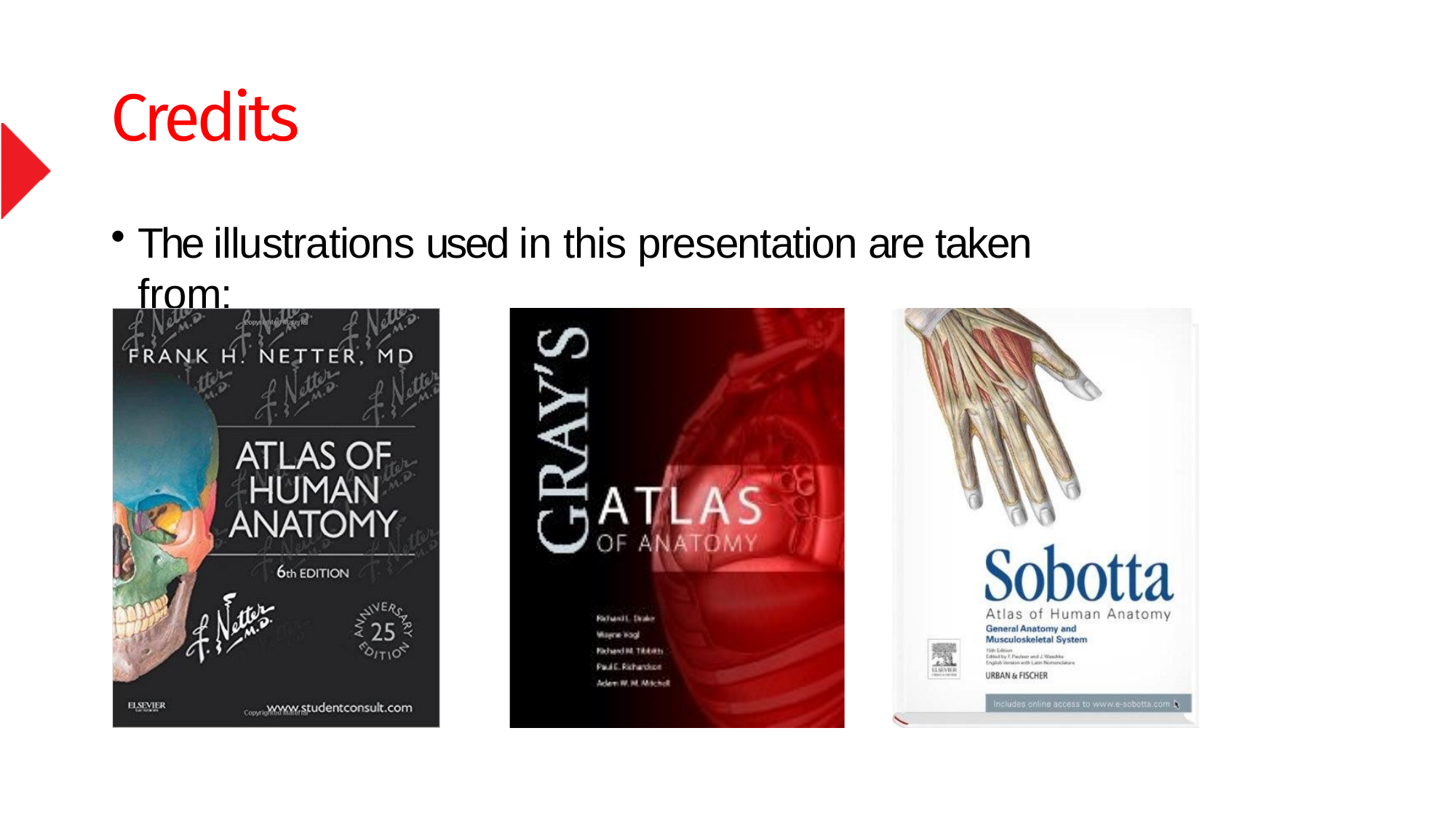

# Credits

The illustrations used in this presentation are taken from: